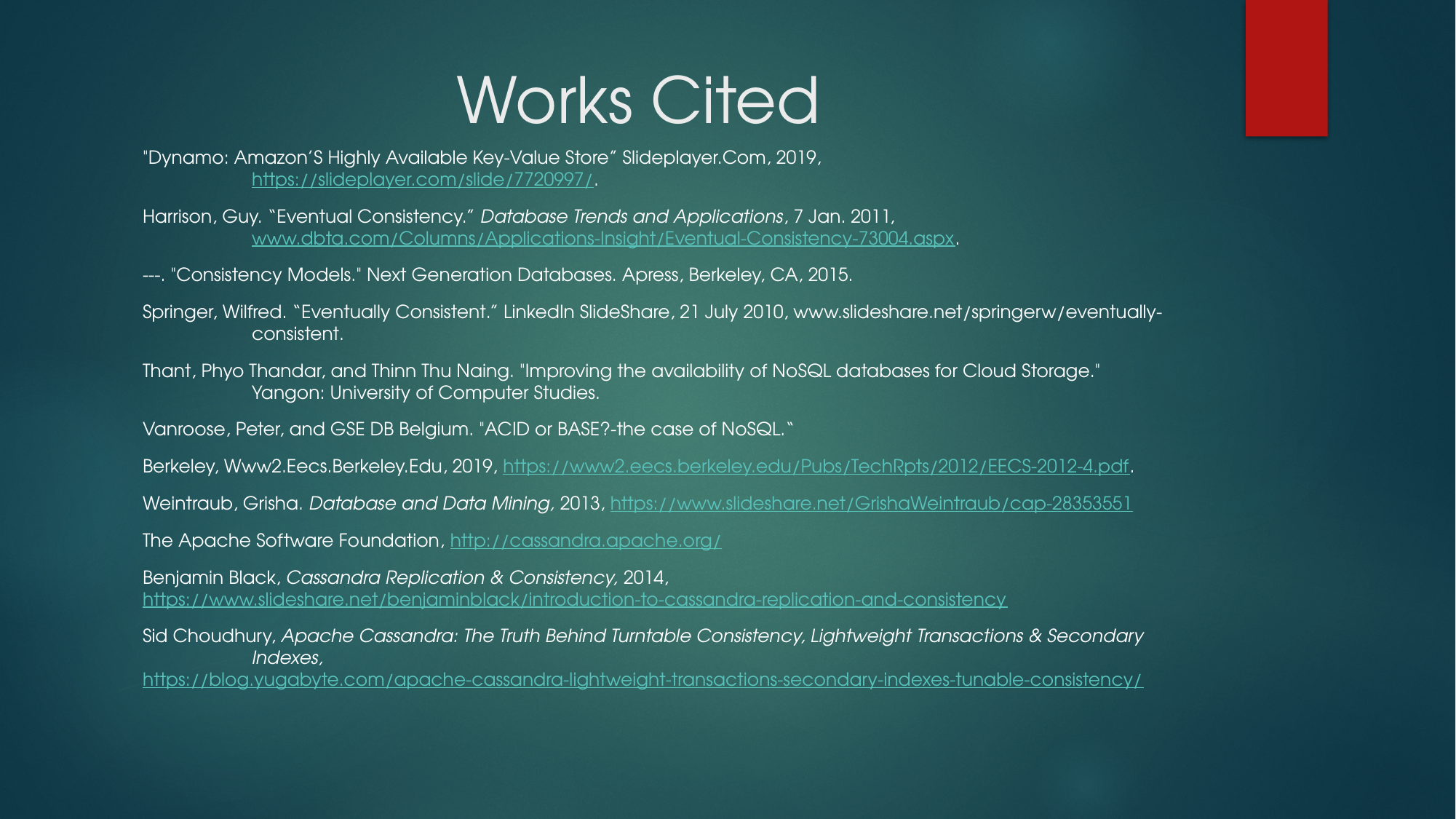

# Works Cited
"Dynamo: Amazon’S Highly Available Key-Value Store” Slideplayer.Com, 2019,
	https://slideplayer.com/slide/7720997/.
Harrison, Guy. “Eventual Consistency.” Database Trends and Applications, 7 Jan. 2011,
	www.dbta.com/Columns/Applications-Insight/Eventual-Consistency-73004.aspx.
---. "Consistency Models." Next Generation Databases. Apress, Berkeley, CA, 2015.
Springer, Wilfred. “Eventually Consistent.” LinkedIn SlideShare, 21 July 2010, www.slideshare.net/springerw/eventually-
	consistent.
Thant, Phyo Thandar, and Thinn Thu Naing. "Improving the availability of NoSQL databases for Cloud Storage."
	Yangon: University of Computer Studies.
Vanroose, Peter, and GSE DB Belgium. "ACID or BASE?-the case of NoSQL.“
Berkeley, Www2.Eecs.Berkeley.Edu, 2019, https://www2.eecs.berkeley.edu/Pubs/TechRpts/2012/EECS-2012-4.pdf.
Weintraub, Grisha. Database and Data Mining, 2013, https://www.slideshare.net/GrishaWeintraub/cap-28353551
The Apache Software Foundation, http://cassandra.apache.org/
Benjamin Black, Cassandra Replication & Consistency, 2014, https://www.slideshare.net/benjaminblack/introduction-to-cassandra-replication-and-consistency
Sid Choudhury, Apache Cassandra: The Truth Behind Turntable Consistency, Lightweight Transactions & Secondary 	Indexes, https://blog.yugabyte.com/apache-cassandra-lightweight-transactions-secondary-indexes-tunable-consistency/